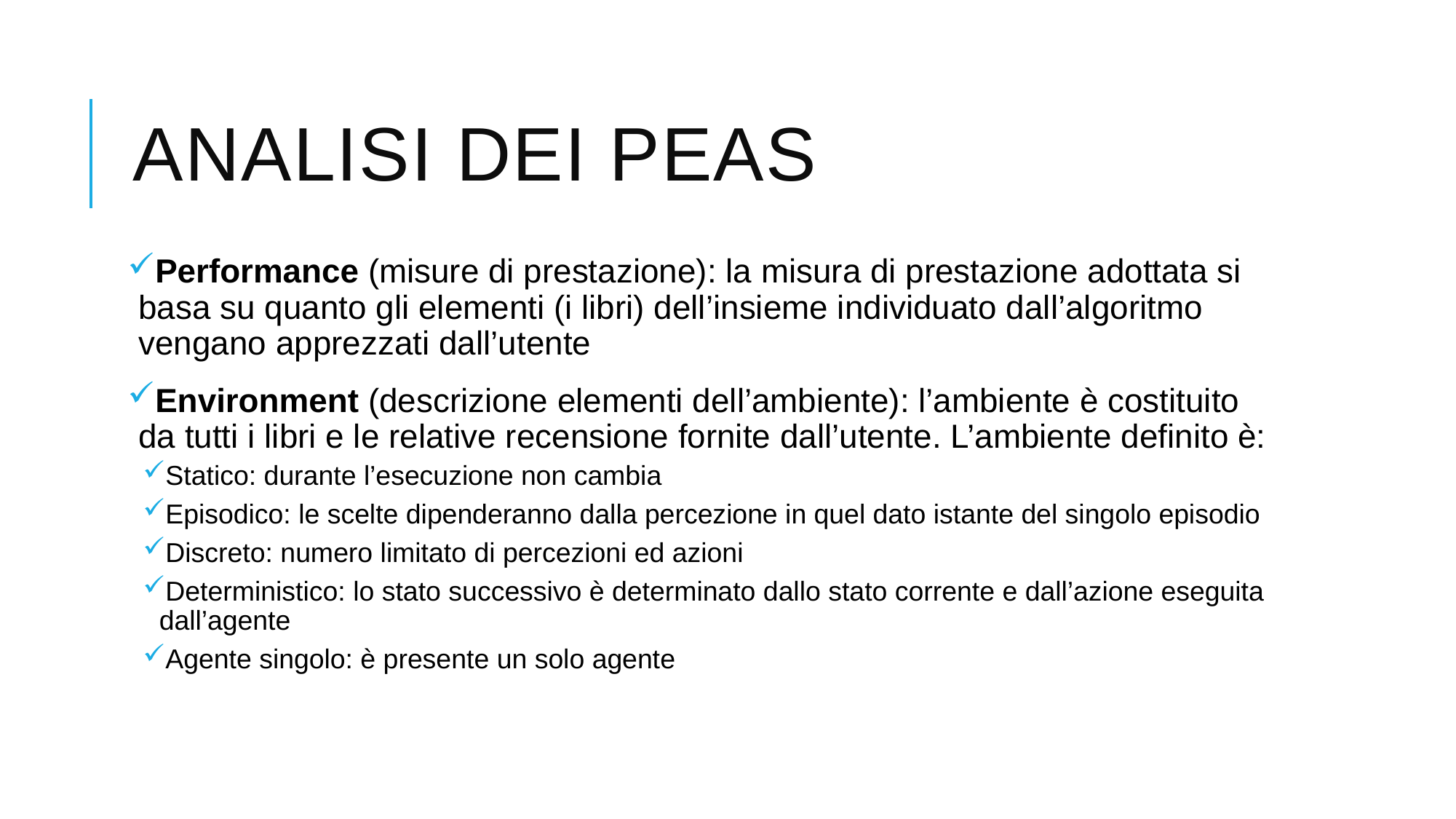

# Analisi dei peas
Performance (misure di prestazione): la misura di prestazione adottata si basa su quanto gli elementi (i libri) dell’insieme individuato dall’algoritmo vengano apprezzati dall’utente
Environment (descrizione elementi dell’ambiente): l’ambiente è costituito da tutti i libri e le relative recensione fornite dall’utente. L’ambiente definito è:
Statico: durante l’esecuzione non cambia
Episodico: le scelte dipenderanno dalla percezione in quel dato istante del singolo episodio
Discreto: numero limitato di percezioni ed azioni
Deterministico: lo stato successivo è determinato dallo stato corrente e dall’azione eseguita dall’agente
Agente singolo: è presente un solo agente